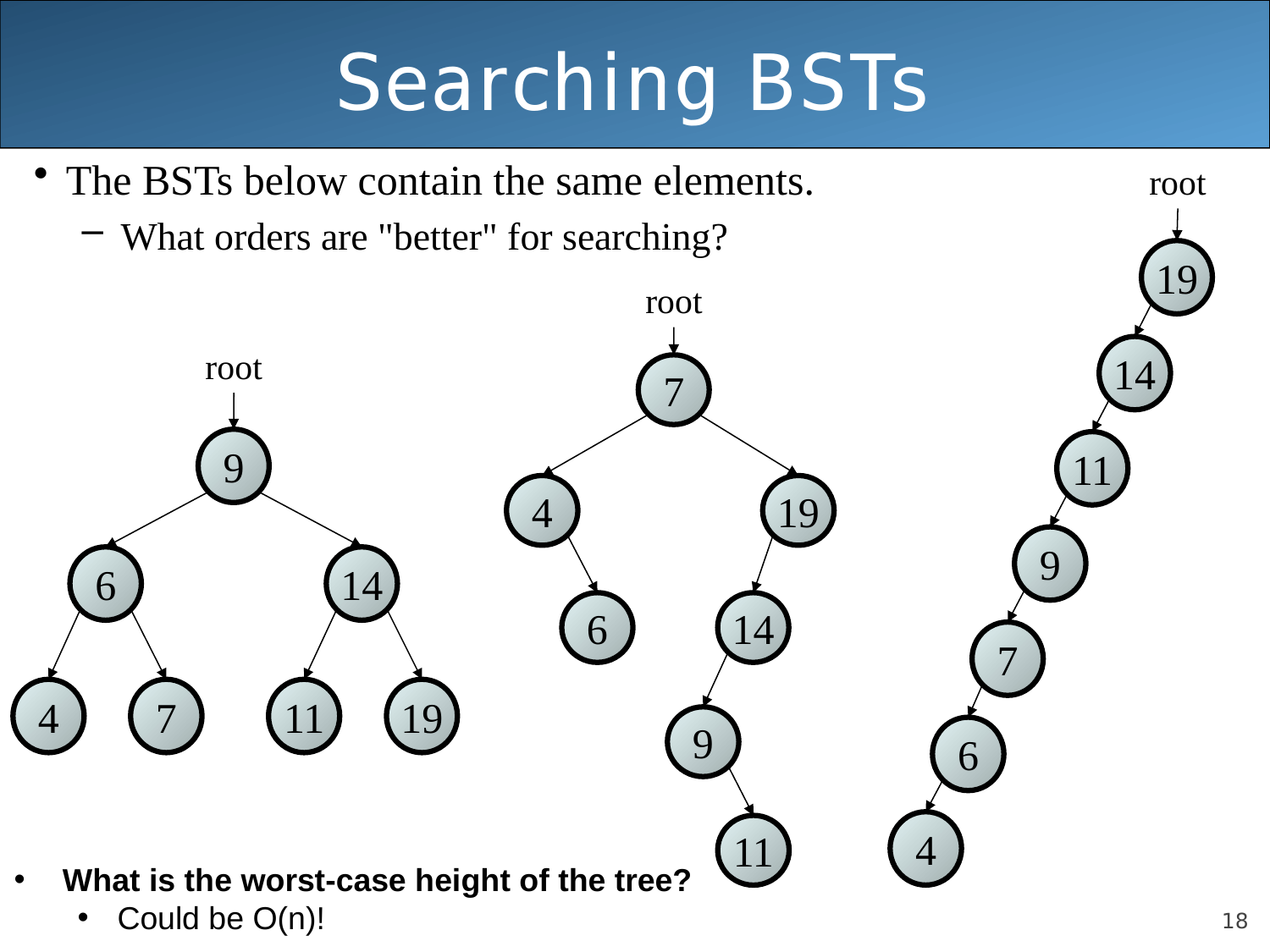

# Searching BSTs
The BSTs below contain the same elements.
What orders are "better" for searching?
root
19
14
11
9
7
6
4
root
7
4
19
6
14
9
11
root
9
6
14
4
7
11
19
 What is the worst-case height of the tree?
Could be O(n)!